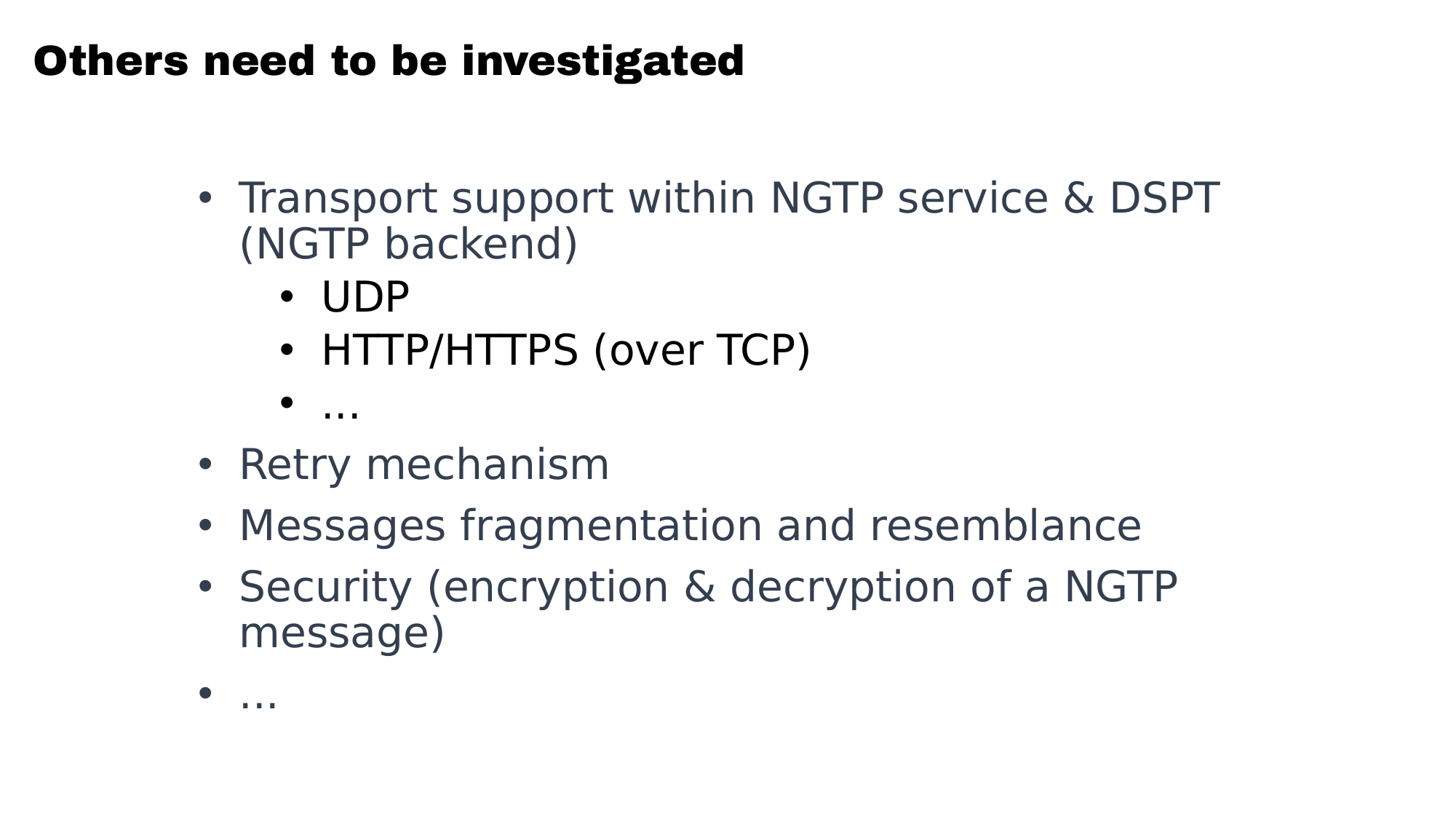

Others need to be investigated
Transport support within NGTP service & DSPT (NGTP backend)
UDP
HTTP/HTTPS (over TCP)
...
Retry mechanism
Messages fragmentation and resemblance
Security (encryption & decryption of a NGTP message)
...